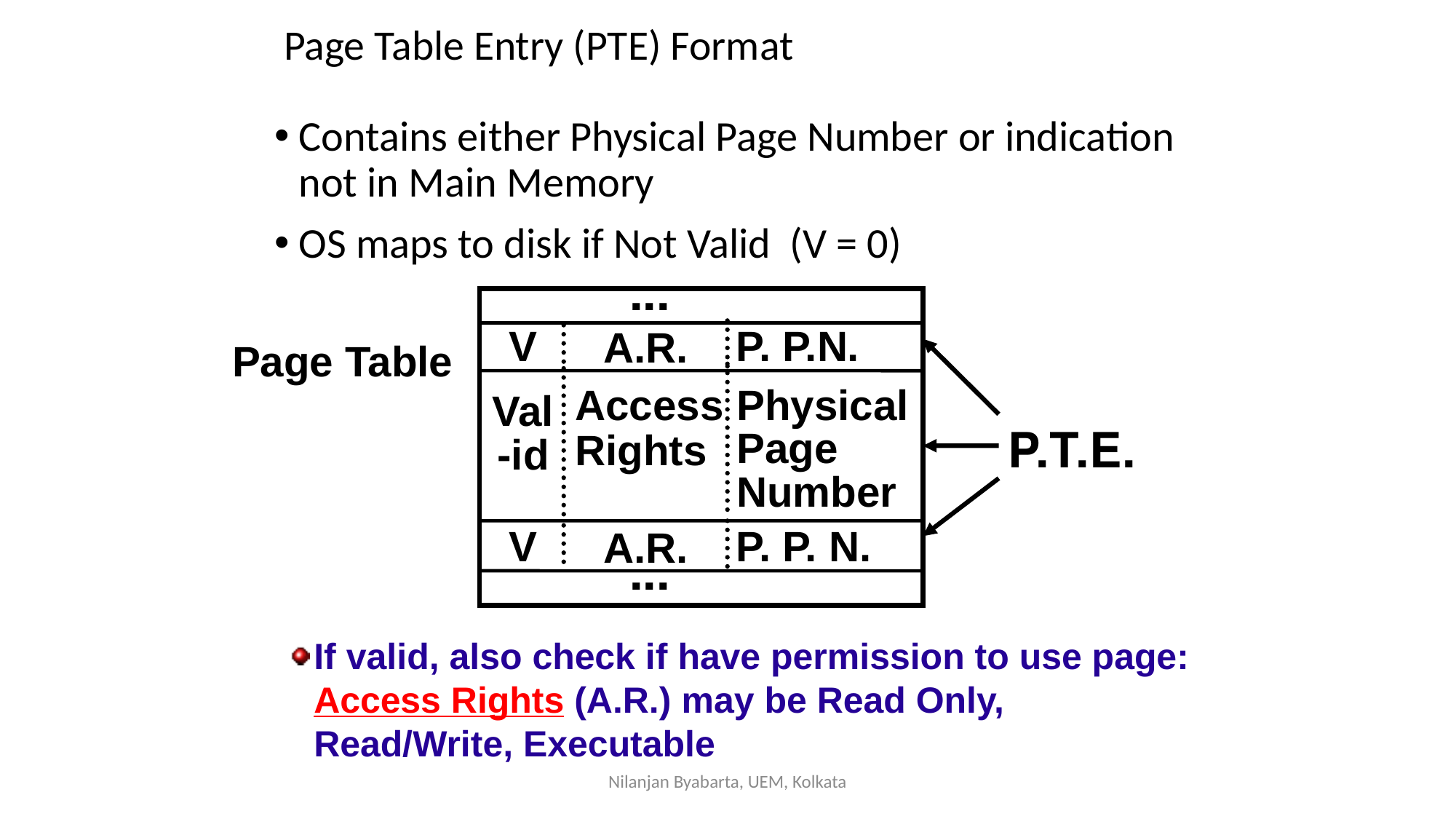

# Page Table Entry (PTE) Format
Contains either Physical Page Number or indication not in Main Memory
OS maps to disk if Not Valid  (V = 0)
...

V
A.R.
P. P.N.

Page Table

Access
Rights
Physical
Page
Number
Val
-id
P.T.E.

V
A.R.
P. P. N.

...
If valid, also check if have permission to use page: Access Rights (A.R.) may be Read Only, Read/Write, Executable
Nilanjan Byabarta, UEM, Kolkata